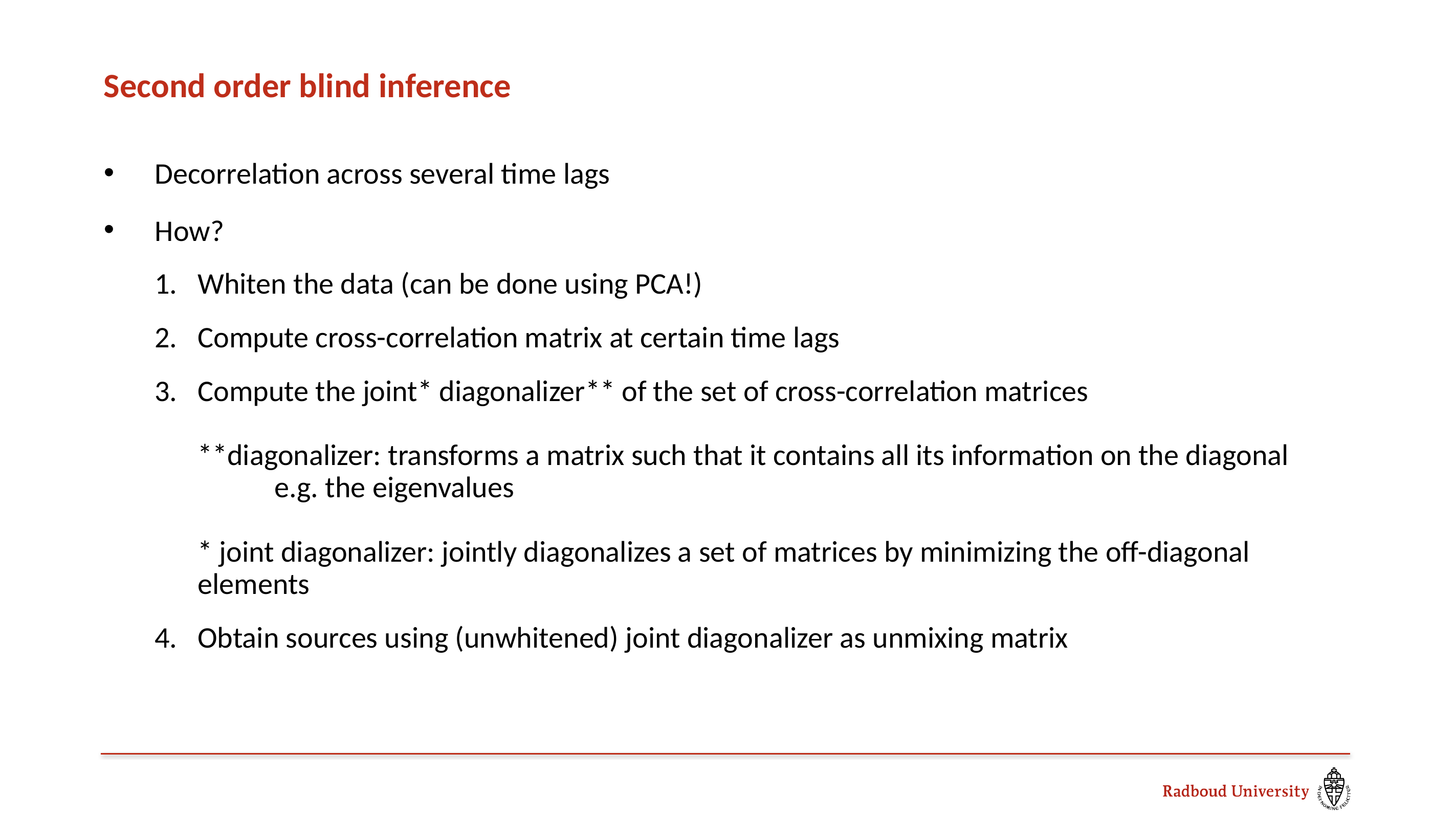

# Second order blind inference
Decorrelation across several time lags
How?
Whiten the data (can be done using PCA!)
Compute cross-correlation matrix at certain time lags
Compute the joint* diagonalizer** of the set of cross-correlation matrices
**diagonalizer: transforms a matrix such that it contains all its information on the diagonal
	e.g. the eigenvalues
* joint diagonalizer: jointly diagonalizes a set of matrices by minimizing the off-diagonal elements
Obtain sources using (unwhitened) joint diagonalizer as unmixing matrix